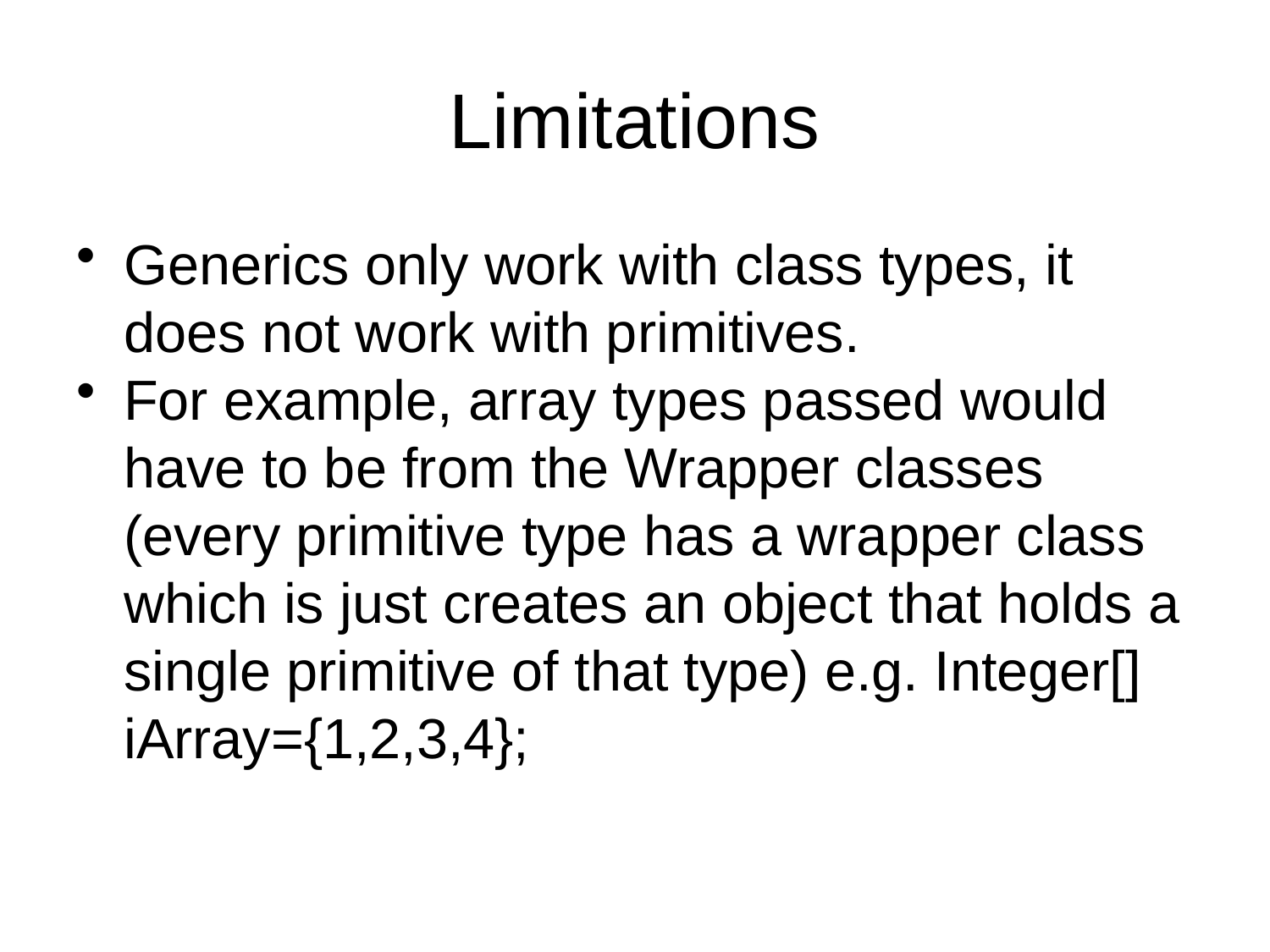

# Limitations
Generics only work with class types, it does not work with primitives.
For example, array types passed would have to be from the Wrapper classes (every primitive type has a wrapper class which is just creates an object that holds a single primitive of that type) e.g. Integer[] iArray={1,2,3,4};